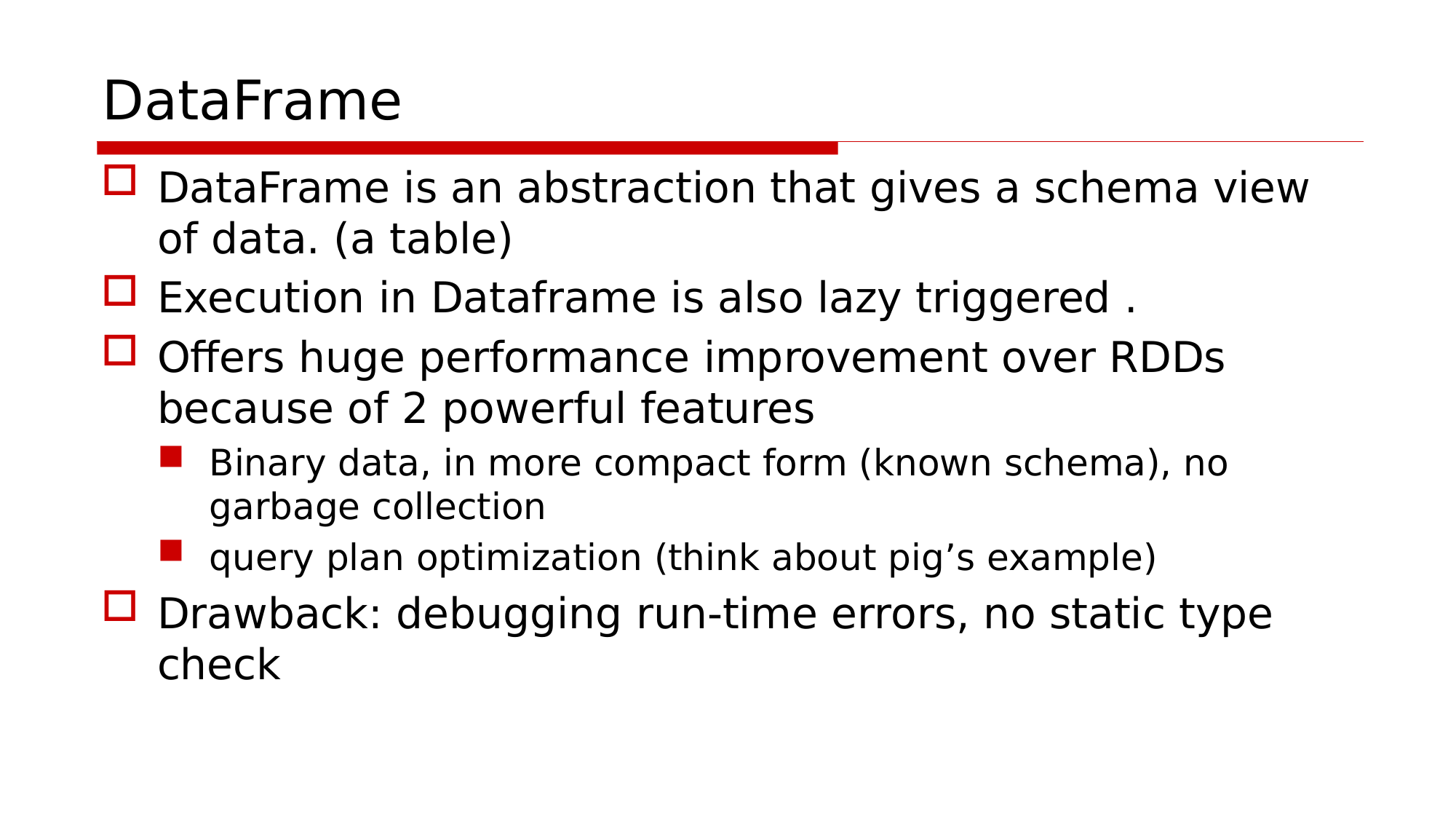

# DataFrame
DataFrame is an abstraction that gives a schema view of data. (a table)
Execution in Dataframe is also lazy triggered .
Offers huge performance improvement over RDDs because of 2 powerful features
Binary data, in more compact form (known schema), no garbage collection
query plan optimization (think about pig’s example)
Drawback: debugging run-time errors, no static type check